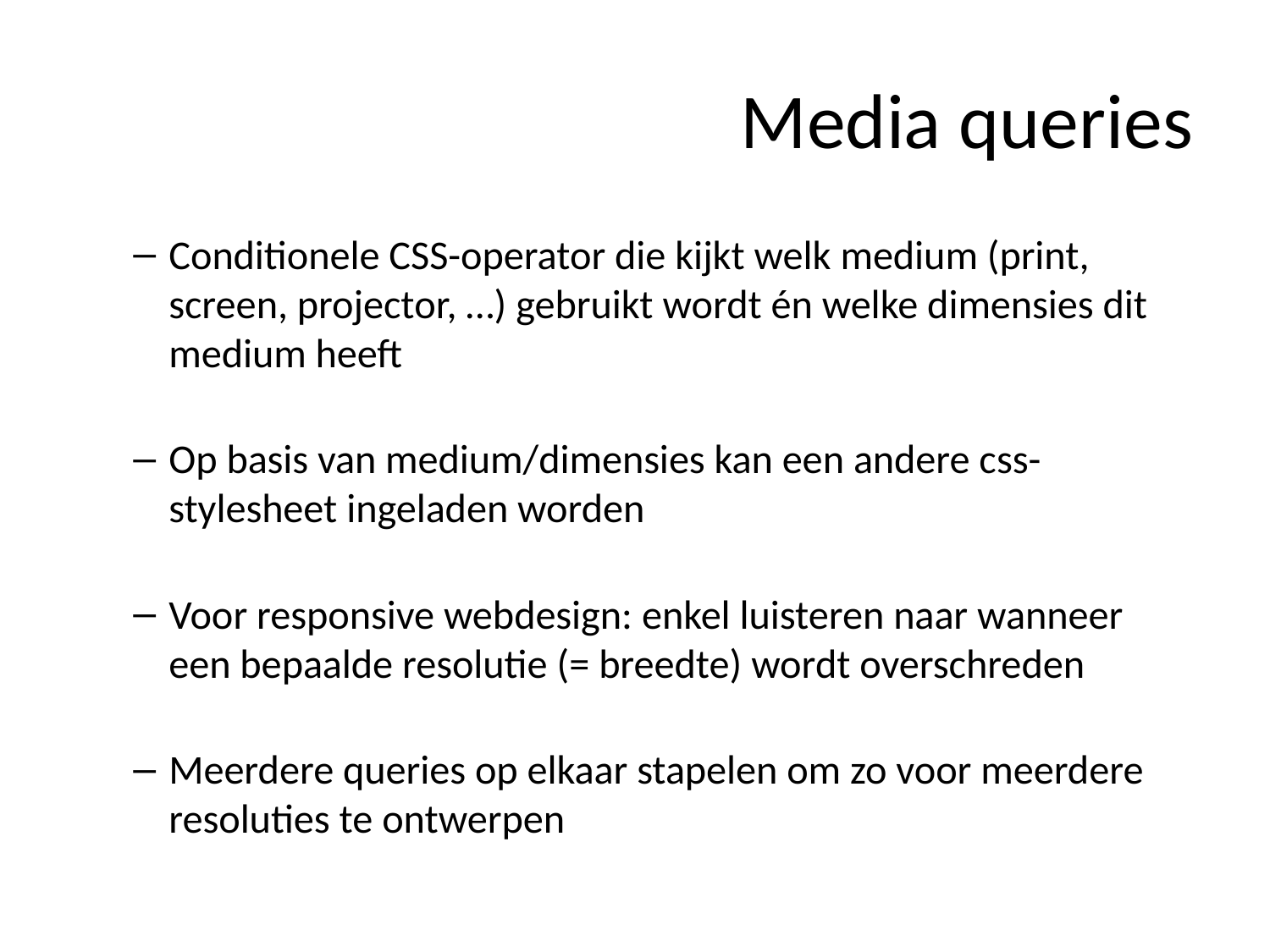

# Media queries
Conditionele CSS-operator die kijkt welk medium (print, screen, projector, …) gebruikt wordt én welke dimensies dit medium heeft
Op basis van medium/dimensies kan een andere css-stylesheet ingeladen worden
Voor responsive webdesign: enkel luisteren naar wanneer een bepaalde resolutie (= breedte) wordt overschreden
Meerdere queries op elkaar stapelen om zo voor meerdere resoluties te ontwerpen